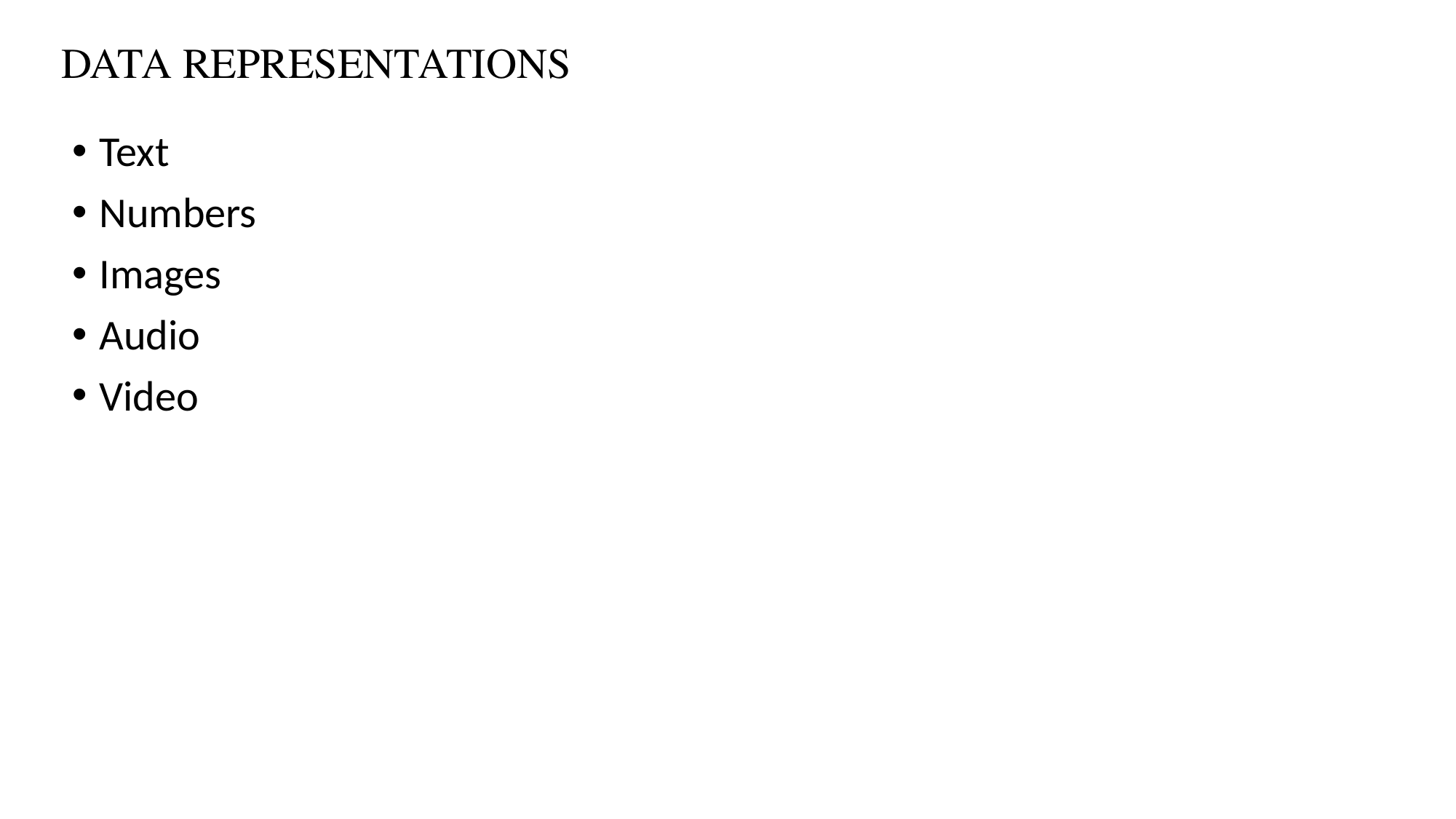

DATA REPRESENTATIONS
Text
Numbers
Images
Audio
Video